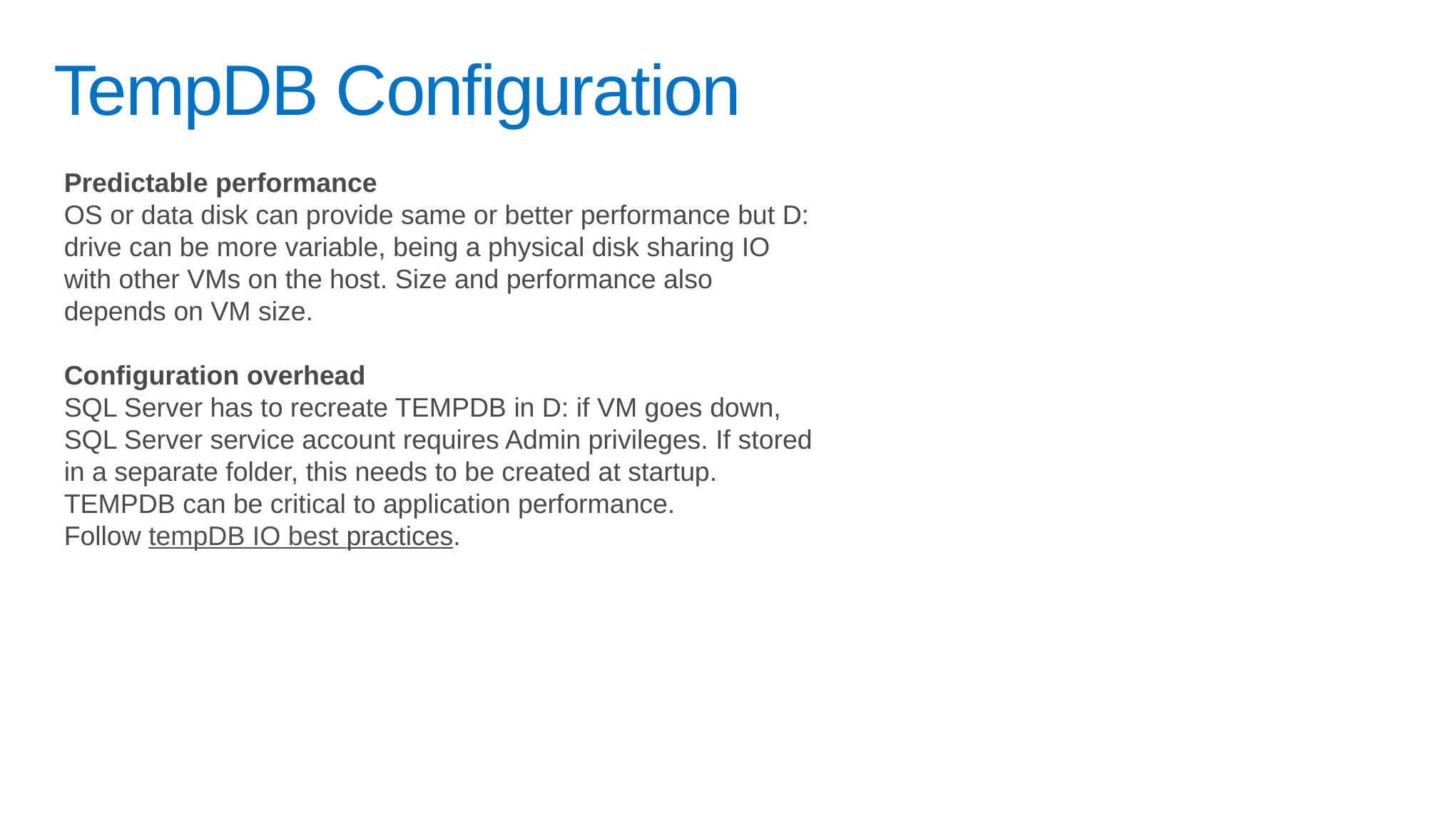

# TempDB Configuration
Predictable performance
OS or data disk can provide same or better performance but D: drive can be more variable, being a physical disk sharing IO with other VMs on the host. Size and performance also depends on VM size.

Configuration overhead
SQL Server has to recreate TEMPDB in D: if VM goes down, SQL Server service account requires Admin privileges. If stored in a separate folder, this needs to be created at startup.
TEMPDB can be critical to application performance.
Follow tempDB IO best practices.